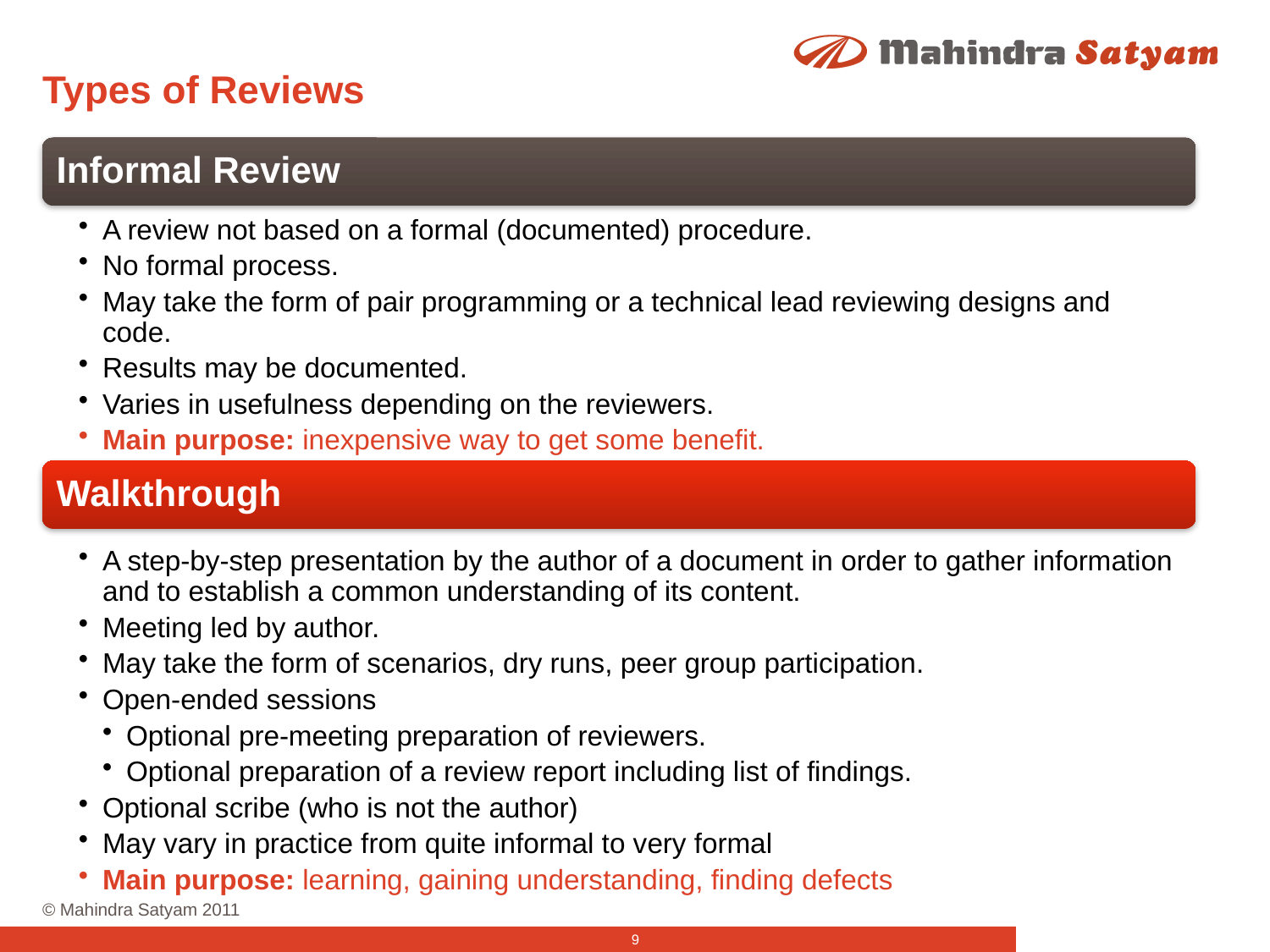

# Types of Reviews
Informal Review
A review not based on a formal (documented) procedure.
No formal process.
May take the form of pair programming or a technical lead reviewing designs and code.
Results may be documented.
Varies in usefulness depending on the reviewers.
Main purpose: inexpensive way to get some benefit.
Walkthrough
A step-by-step presentation by the author of a document in order to gather information and to establish a common understanding of its content.
Meeting led by author.
May take the form of scenarios, dry runs, peer group participation.
Open-ended sessions
Optional pre-meeting preparation of reviewers.
Optional preparation of a review report including list of findings.
Optional scribe (who is not the author)
May vary in practice from quite informal to very formal
Main purpose: learning, gaining understanding, finding defects